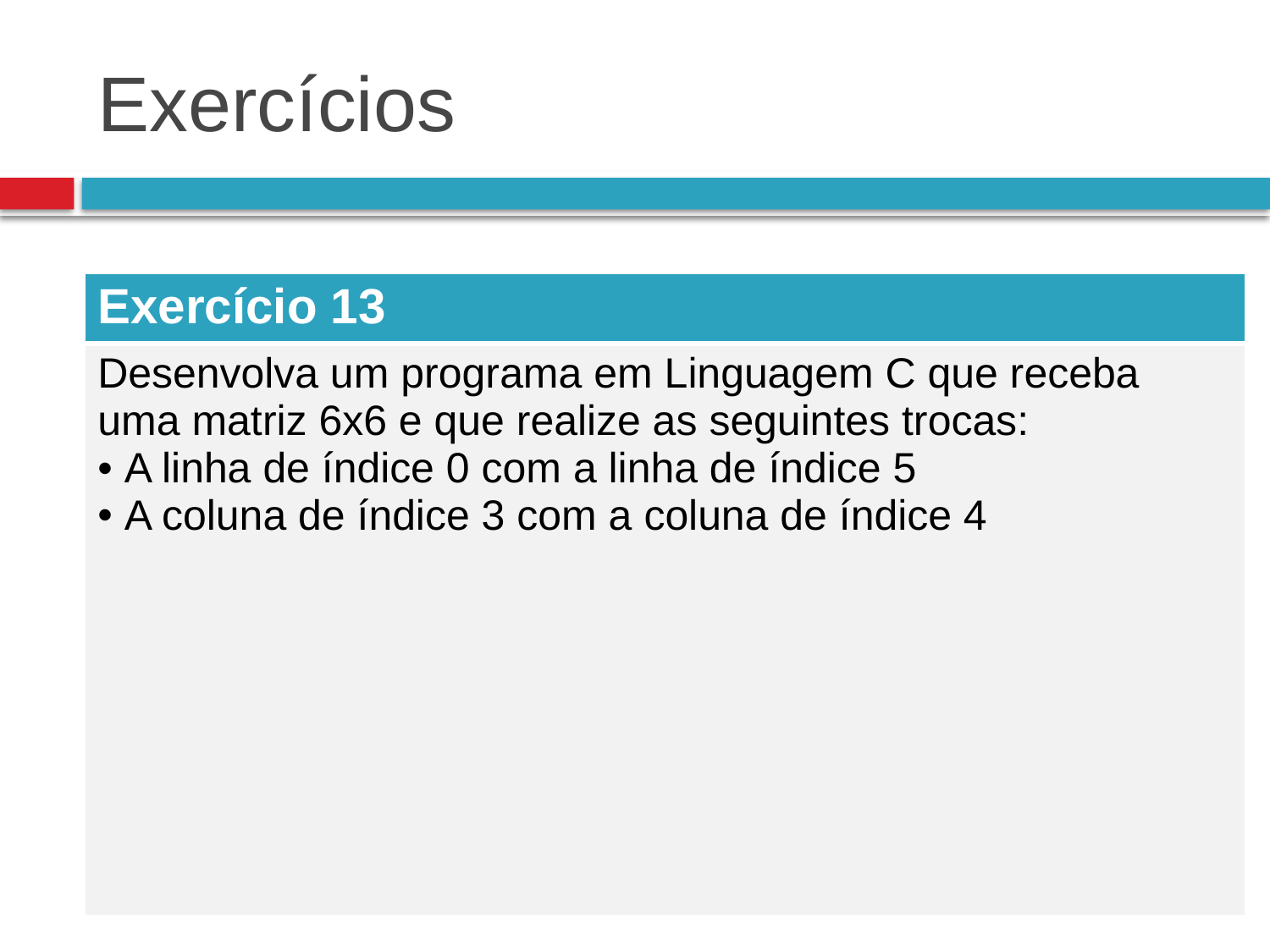

# Exercícios
| Exercício 13 |
| --- |
| Desenvolva um programa em Linguagem C que receba uma matriz 6x6 e que realize as seguintes trocas: A linha de índice 0 com a linha de índice 5 A coluna de índice 3 com a coluna de índice 4 |